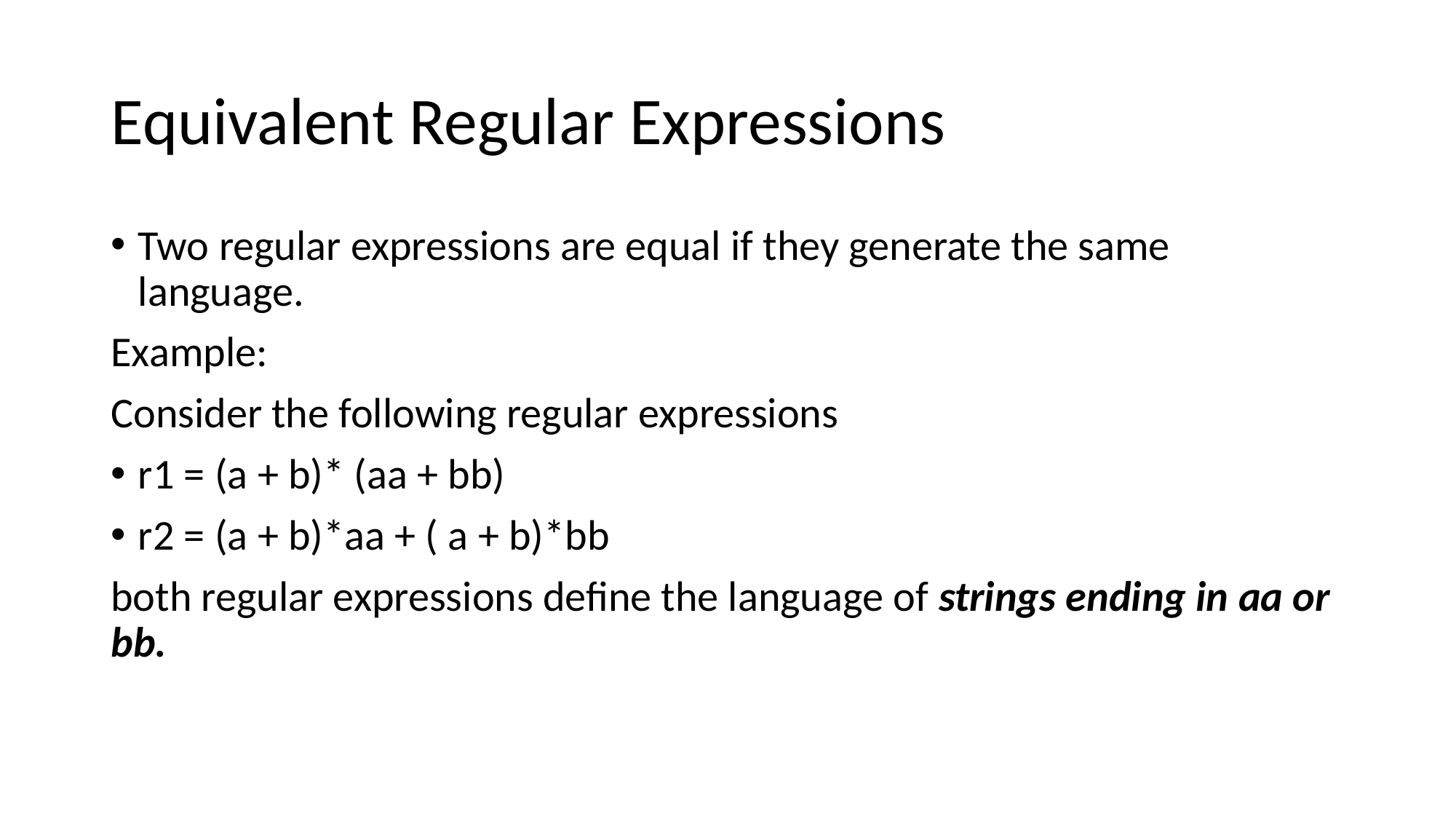

# Equivalent Regular Expressions
Two regular expressions are equal if they generate the same language.
Example:
Consider the following regular expressions
r1 = (a + b)* (aa + bb)
r2 = (a + b)*aa + ( a + b)*bb
both regular expressions define the language of strings ending in aa or bb.